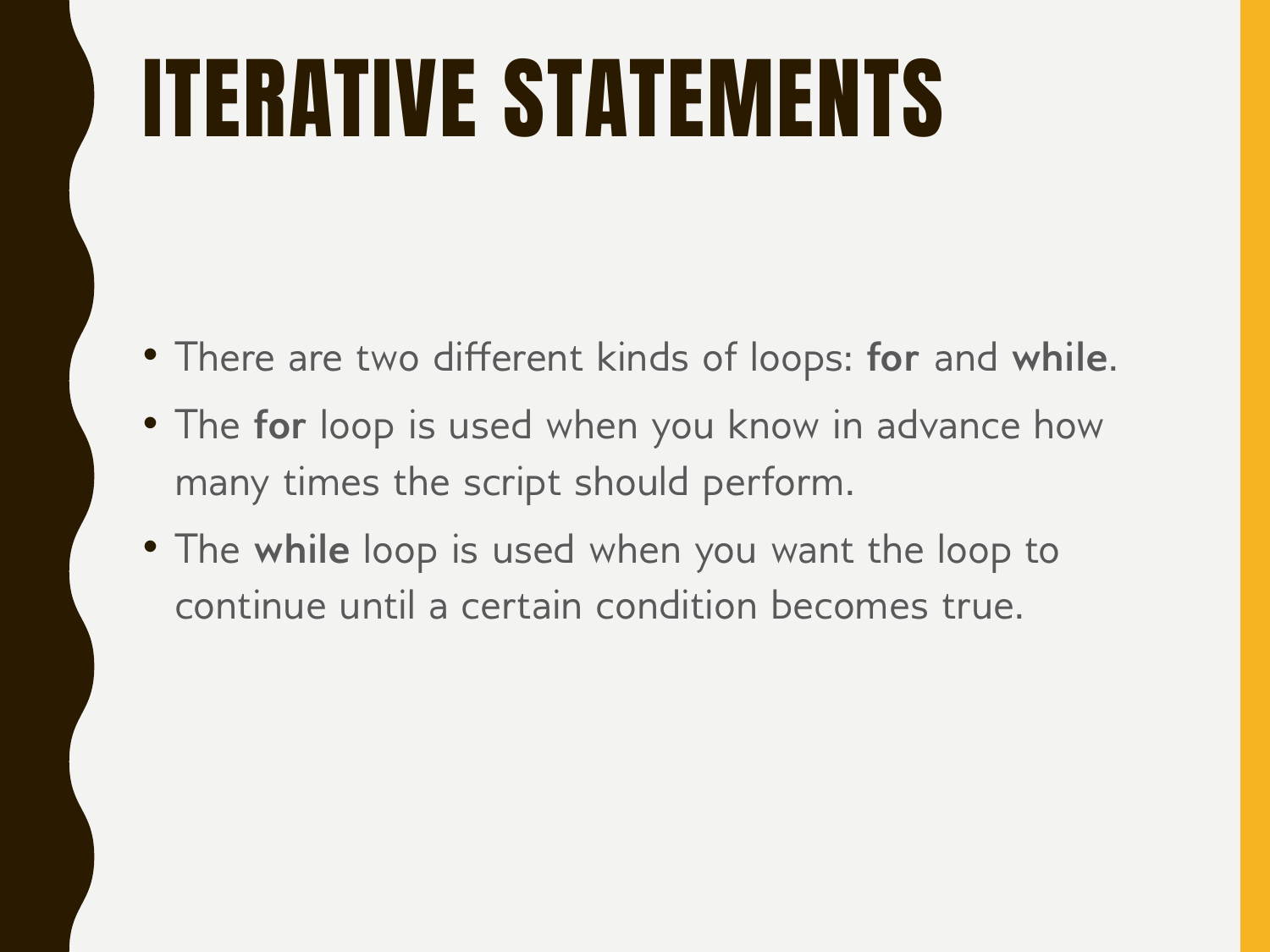

# Iterative statements
There are two different kinds of loops: for and while.
The for loop is used when you know in advance how many times the script should perform.
The while loop is used when you want the loop to continue until a certain condition becomes true.